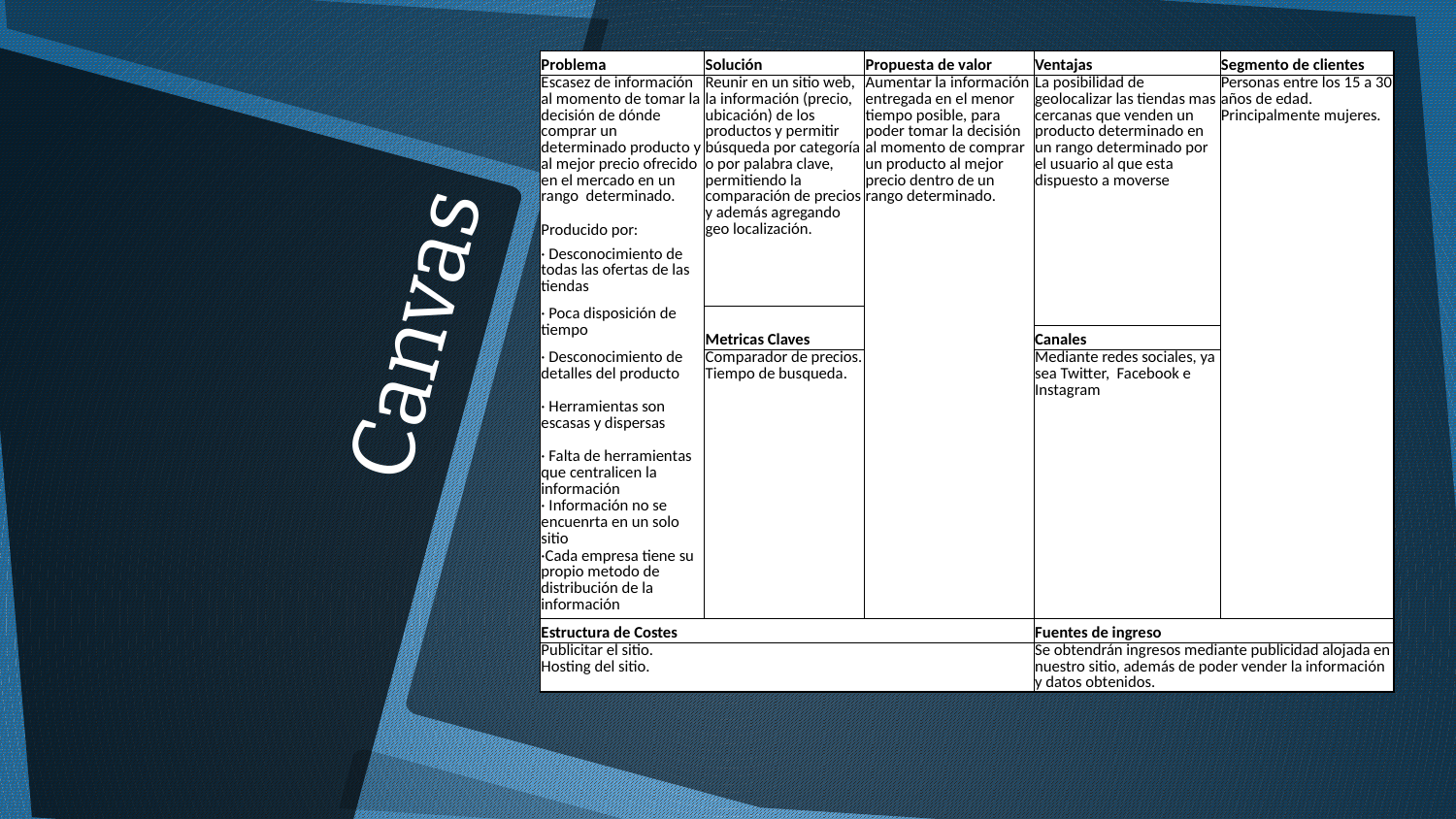

| Problema | Solución | Propuesta de valor | Ventajas | Segmento de clientes |
| --- | --- | --- | --- | --- |
| Escasez de información al momento de tomar la decisión de dónde comprar un determinado producto y al mejor precio ofrecido en el mercado en un rango determinado. | Reunir en un sitio web, la información (precio, ubicación) de los productos y permitir búsqueda por categoría o por palabra clave, permitiendo la comparación de precios y además agregando geo localización. | Aumentar la información entregada en el menor tiempo posible, para poder tomar la decisión al momento de comprar un producto al mejor precio dentro de un rango determinado. | La posibilidad de geolocalizar las tiendas mas cercanas que venden un producto determinado en un rango determinado por el usuario al que esta dispuesto a moverse | Personas entre los 15 a 30 años de edad. Principalmente mujeres. |
| Producido por: |  |  |  |  |
| · Desconocimiento de todas las ofertas de las tiendas |  |  |  |  |
| · Poca disposición de tiempo | Metricas Claves |  |  |  |
|  |  |  | Canales |  |
| · Desconocimiento de detalles del producto | Comparador de precios. Tiempo de busqueda. |  | Mediante redes sociales, ya sea Twitter, Facebook e Instagram |  |
| · Herramientas son escasas y dispersas |  |  |  |  |
| · Falta de herramientas que centralicen la información |  |  |  |  |
| · Información no se encuenrta en un solo sitio |  |  |  |  |
| ·Cada empresa tiene su propio metodo de distribución de la información |  |  |  |  |
| Estructura de Costes |  |  | Fuentes de ingreso |  |
| Publicitar el sitio. Hosting del sitio. |  |  | Se obtendrán ingresos mediante publicidad alojada en nuestro sitio, además de poder vender la información y datos obtenidos. |  |
# Canvas